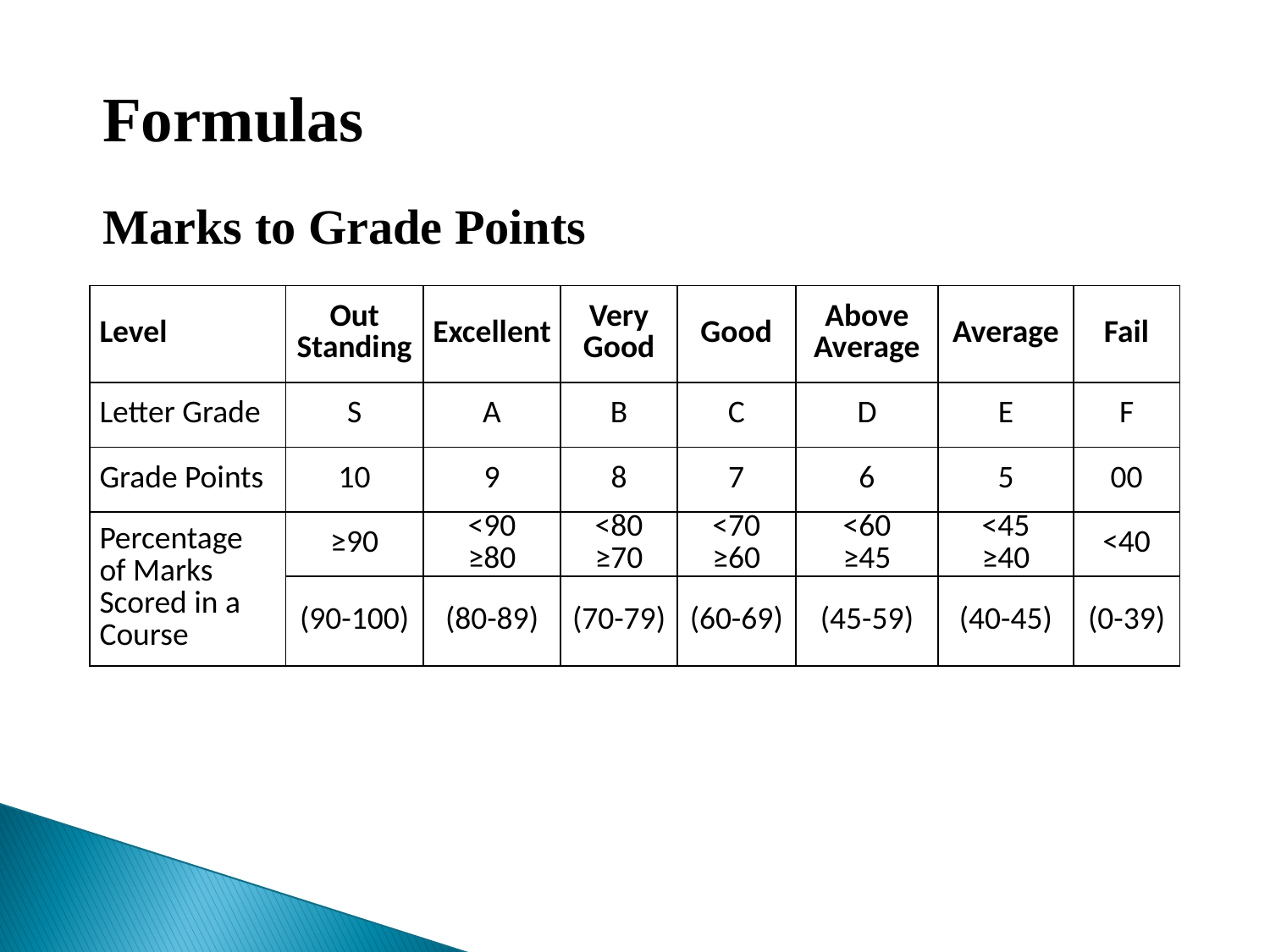

# Formulas
Marks to Grade Points

| Level | Out Standing | Excellent | Very Good | Good | Above Average | Average | Fail |
| --- | --- | --- | --- | --- | --- | --- | --- |
| Letter Grade | S | A | B | C | D | E | F |
| Grade Points | 10 | 9 | 8 | 7 | 6 | 5 | 00 |
| Percentage of Marks Scored in a Course | ≥90 | <90 ≥80 | <80 ≥70 | <70 ≥60 | <60 ≥45 | <45 ≥40 | <40 |
|  | (90-100) | (80-89) | (70-79) | (60-69) | (45-59) | (40-45) | (0-39) |